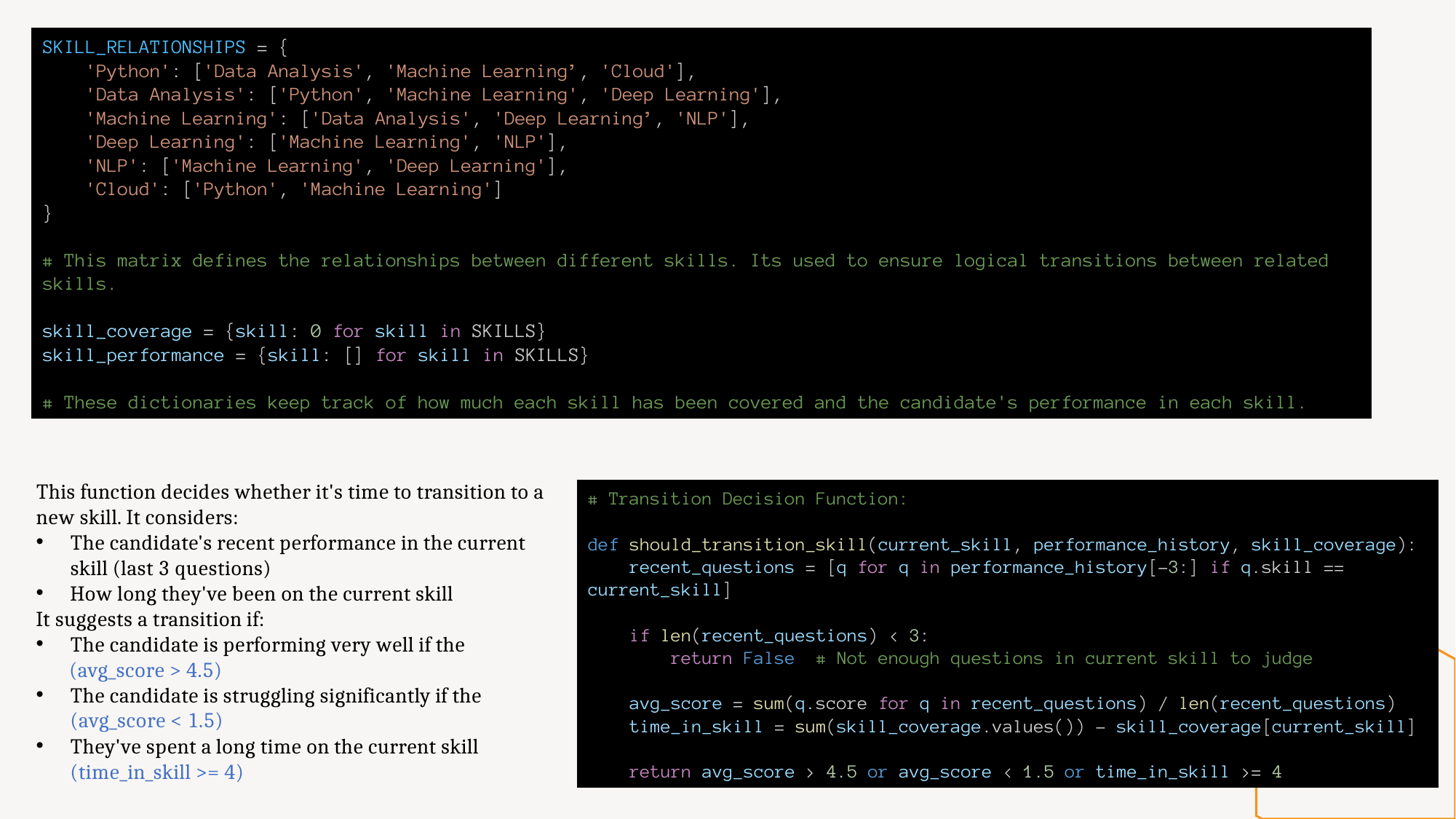

SKILL_RELATIONSHIPS = {
    'Python': ['Data Analysis', 'Machine Learning’, 'Cloud'],
    'Data Analysis': ['Python', 'Machine Learning', 'Deep Learning'],
    'Machine Learning': ['Data Analysis', 'Deep Learning’, 'NLP'],
    'Deep Learning': ['Machine Learning', 'NLP'],
    'NLP': ['Machine Learning', 'Deep Learning'],
    'Cloud': ['Python', 'Machine Learning']
}
# This matrix defines the relationships between different skills. Its used to ensure logical transitions between related skills.
skill_coverage = {skill: 0 for skill in SKILLS}
skill_performance = {skill: [] for skill in SKILLS}
# These dictionaries keep track of how much each skill has been covered and the candidate's performance in each skill.
This function decides whether it's time to transition to a new skill. It considers:
The candidate's recent performance in the current skill (last 3 questions)
How long they've been on the current skill
It suggests a transition if:
The candidate is performing very well if the
       (avg_score > 4.5)
The candidate is struggling significantly if the     (avg_score < 1.5)
They've spent a long time on the current skill (time_in_skill >= 4)
# Transition Decision Function:
def should_transition_skill(current_skill, performance_history, skill_coverage):
    recent_questions = [q for q in performance_history[-3:] if q.skill == current_skill]
    if len(recent_questions) < 3:
        return False  # Not enough questions in current skill to judge

    avg_score = sum(q.score for q in recent_questions) / len(recent_questions)
    time_in_skill = sum(skill_coverage.values()) - skill_coverage[current_skill]
    return avg_score > 4.5 or avg_score < 1.5 or time_in_skill >= 4